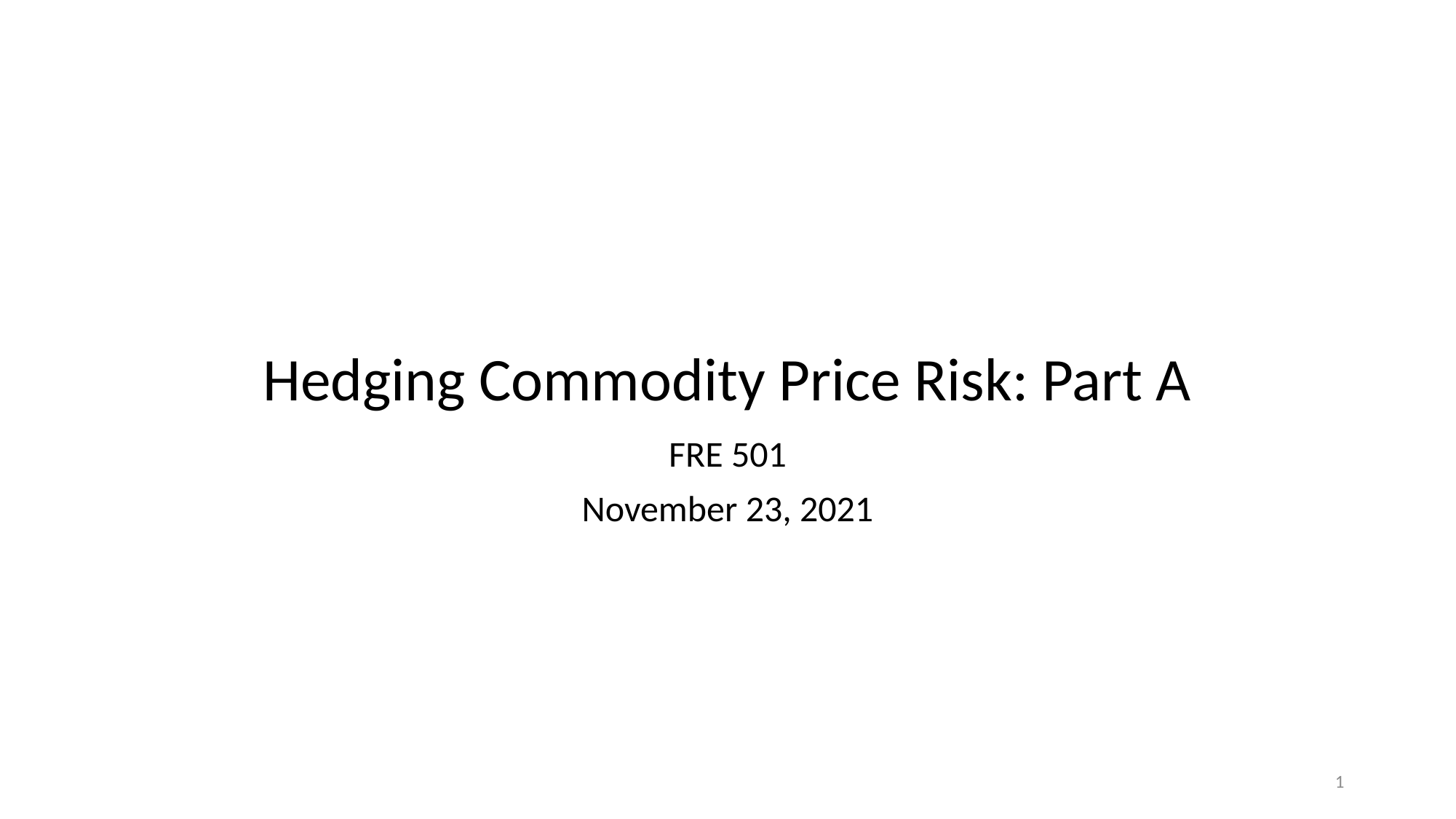

# Hedging Commodity Price Risk: Part A
FRE 501
November 23, 2021
1